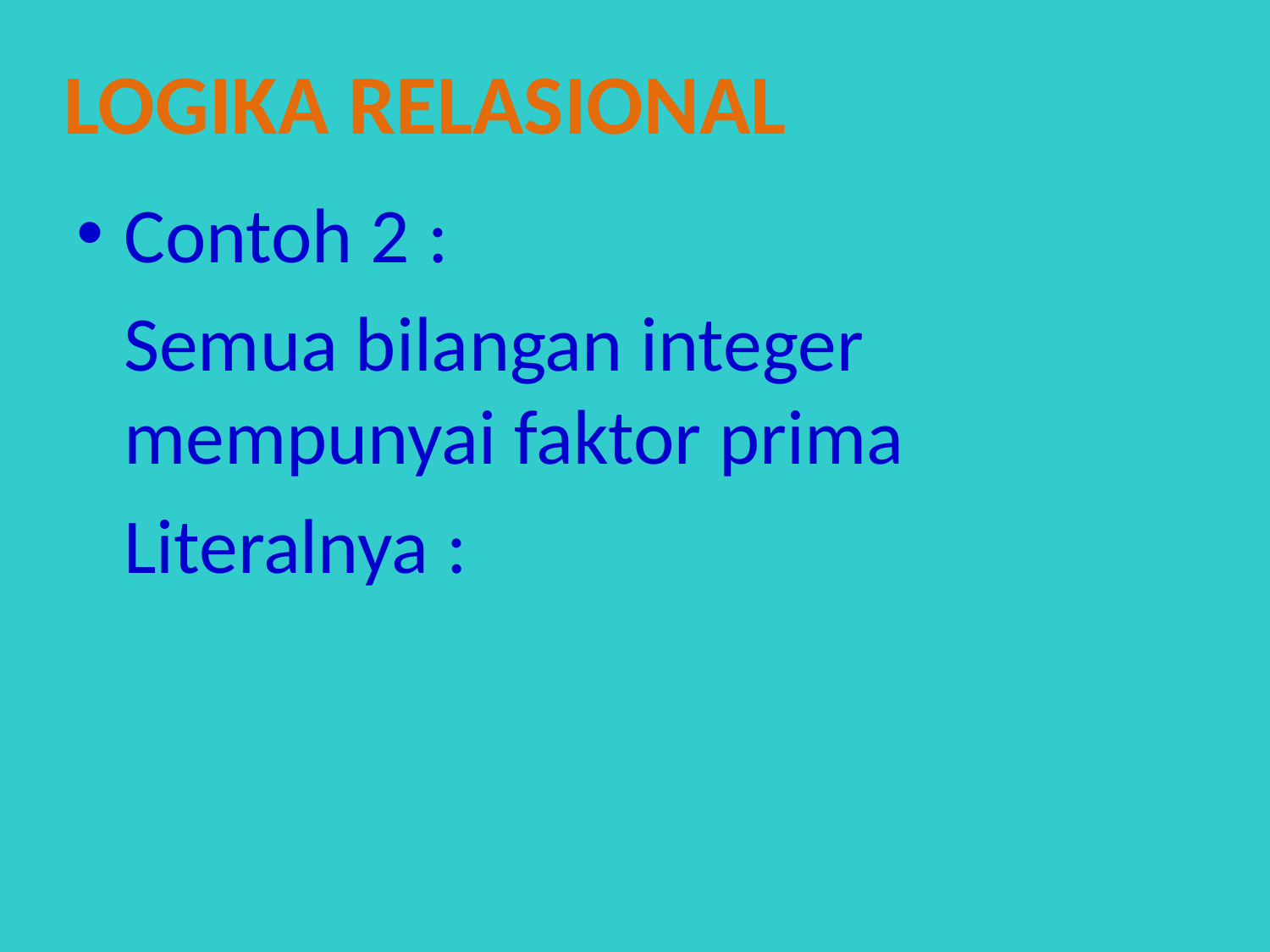

Logika Relasional
Contoh 2 :
	Semua bilangan integer mempunyai faktor prima
	Literalnya :